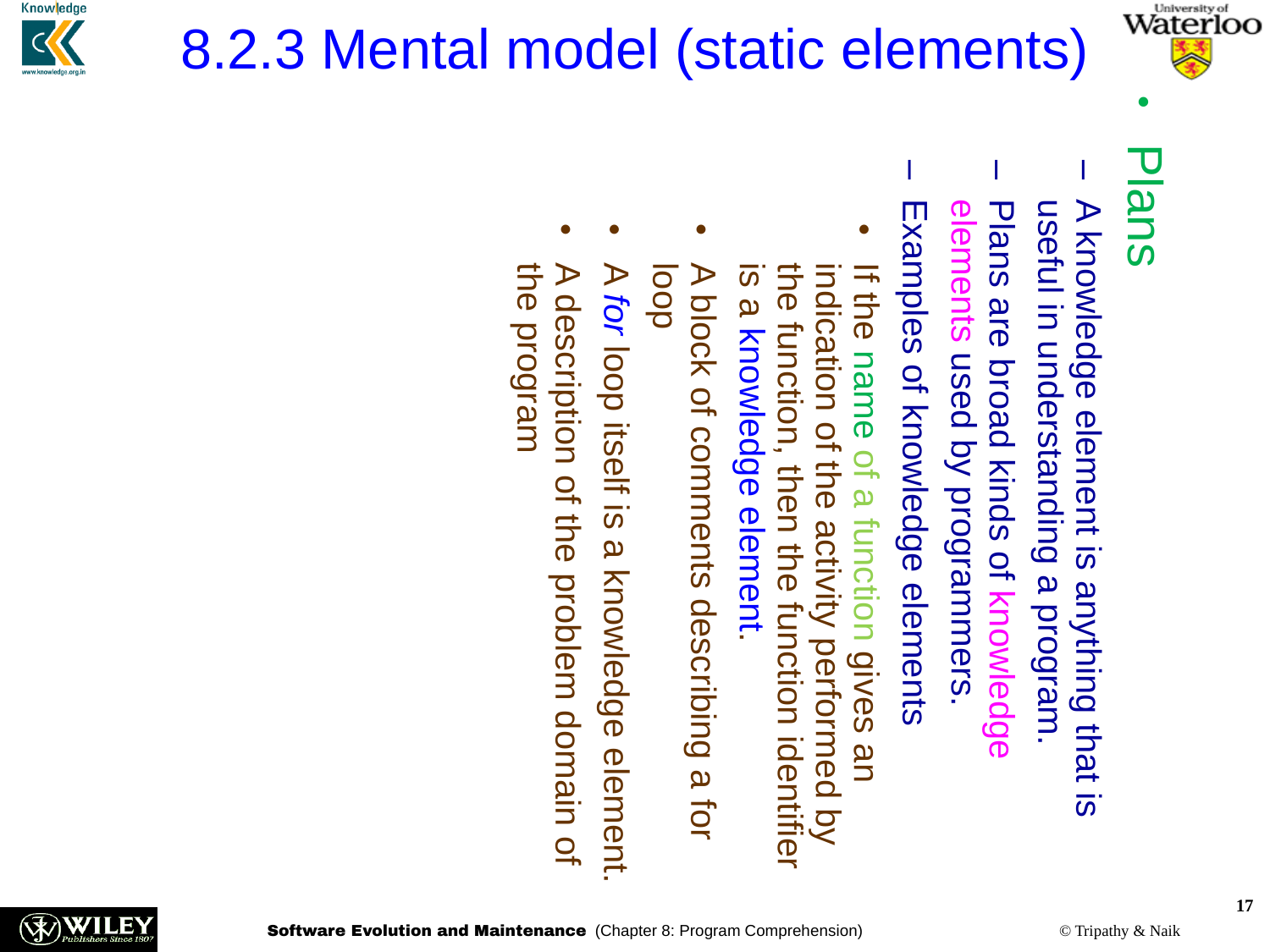

8.2.3 Mental model (static elements)
Plans
A knowledge element is anything that is useful in understanding a program.
Plans are broad kinds of knowledge elements used by programmers.
Examples of knowledge elements
If the name of a function gives an indication of the activity performed by the function, then the function identifier is a knowledge element.
A block of comments describing a for loop
A for loop itself is a knowledge element.
A description of the problem domain of the program

17